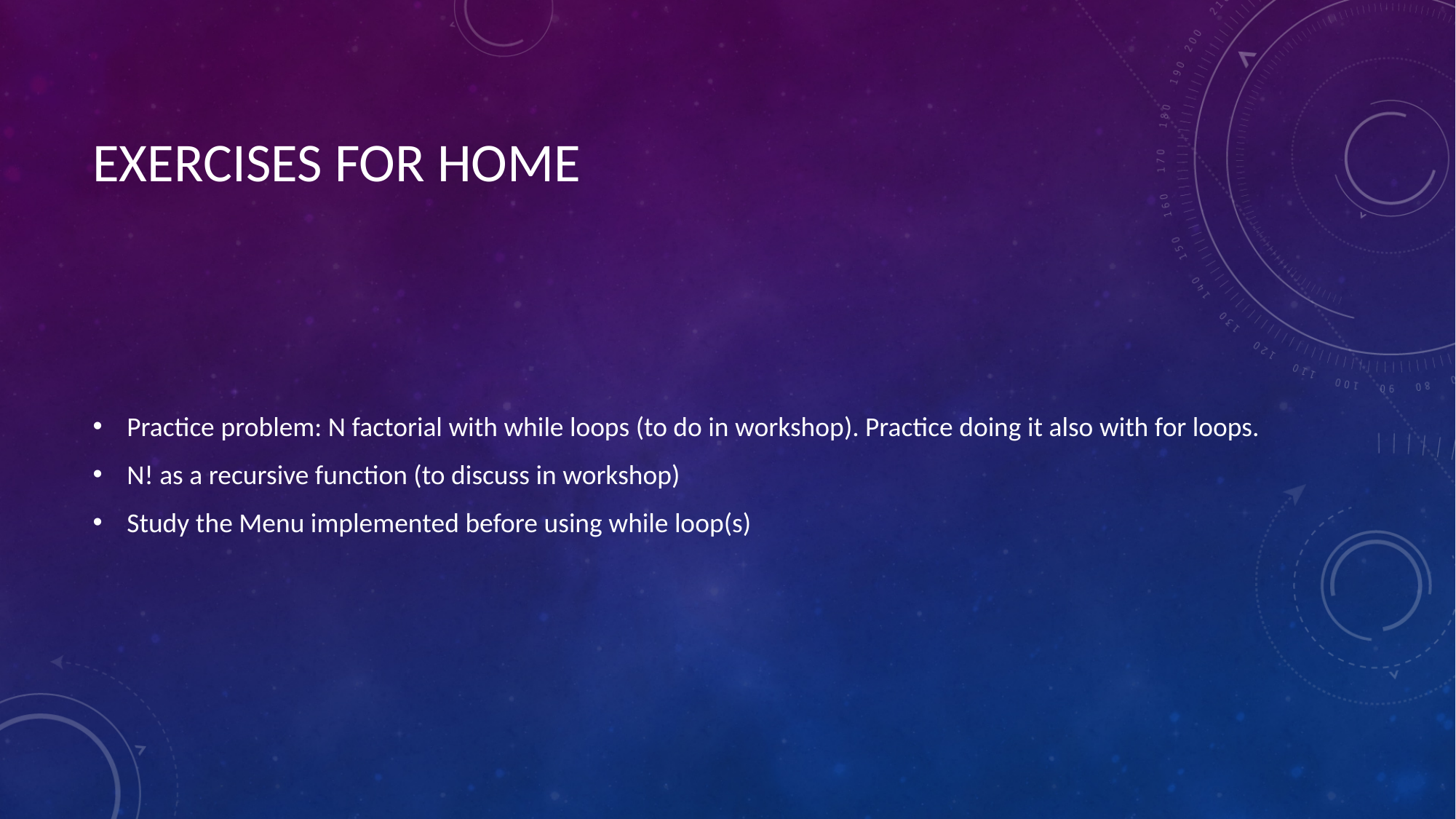

# Exercises for home
Practice problem: N factorial with while loops (to do in workshop). Practice doing it also with for loops.
N! as a recursive function (to discuss in workshop)
Study the Menu implemented before using while loop(s)